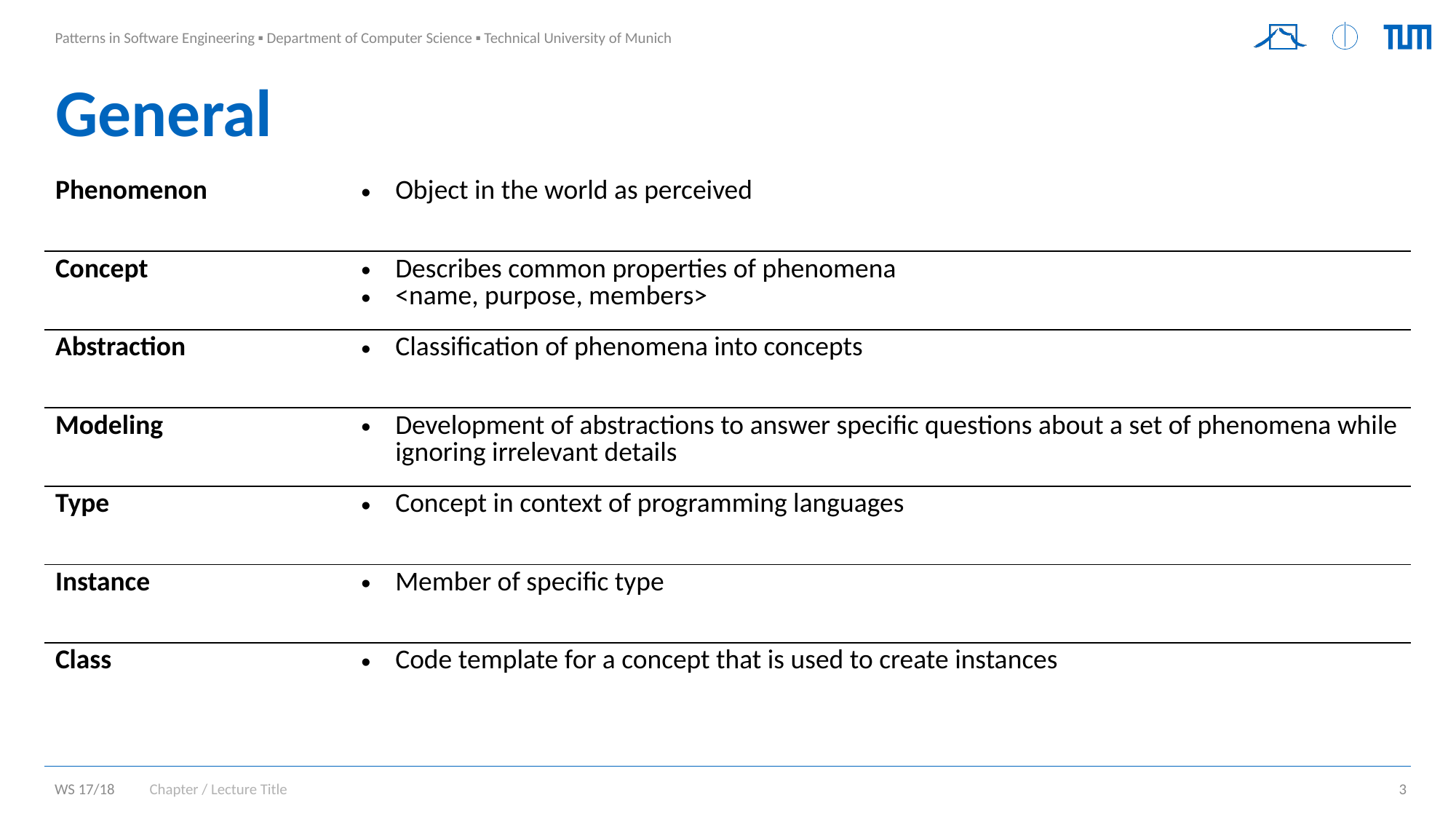

# General
| Phenomenon | Object in the world as perceived |
| --- | --- |
| Concept | Describes common properties of phenomena <name, purpose, members> |
| Abstraction | Classification of phenomena into concepts |
| Modeling | Development of abstractions to answer specific questions about a set of phenomena while ignoring irrelevant details |
| Type | Concept in context of programming languages |
| Instance | Member of specific type |
| Class | Code template for a concept that is used to create instances |
Chapter / Lecture Title
3
WS 17/18